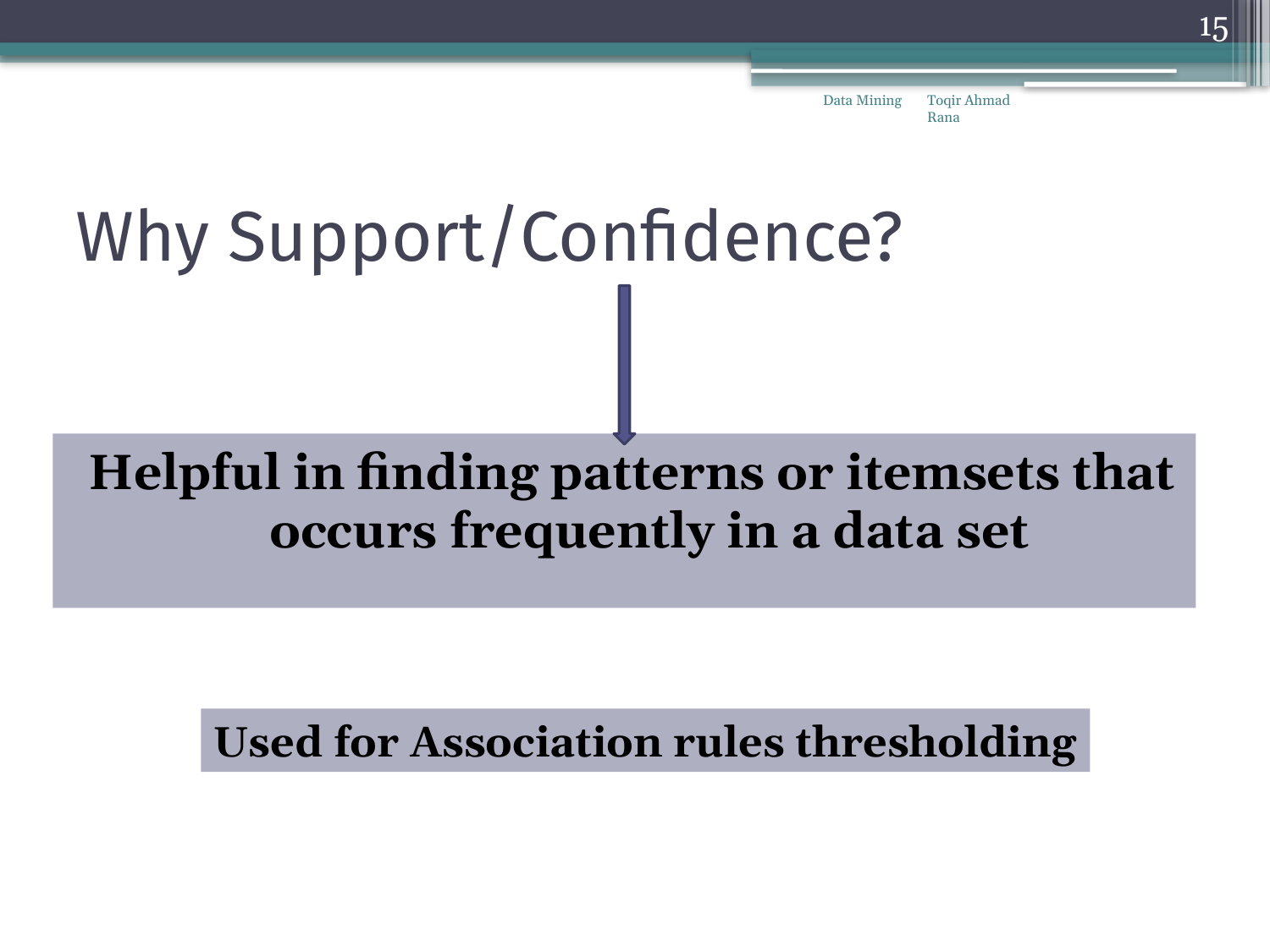

15
Data Mining
Toqir Ahmad Rana
# Why Support/Confidence?

Helpful in finding patterns or itemsets that occurs frequently in a data set
Used for Association rules thresholding